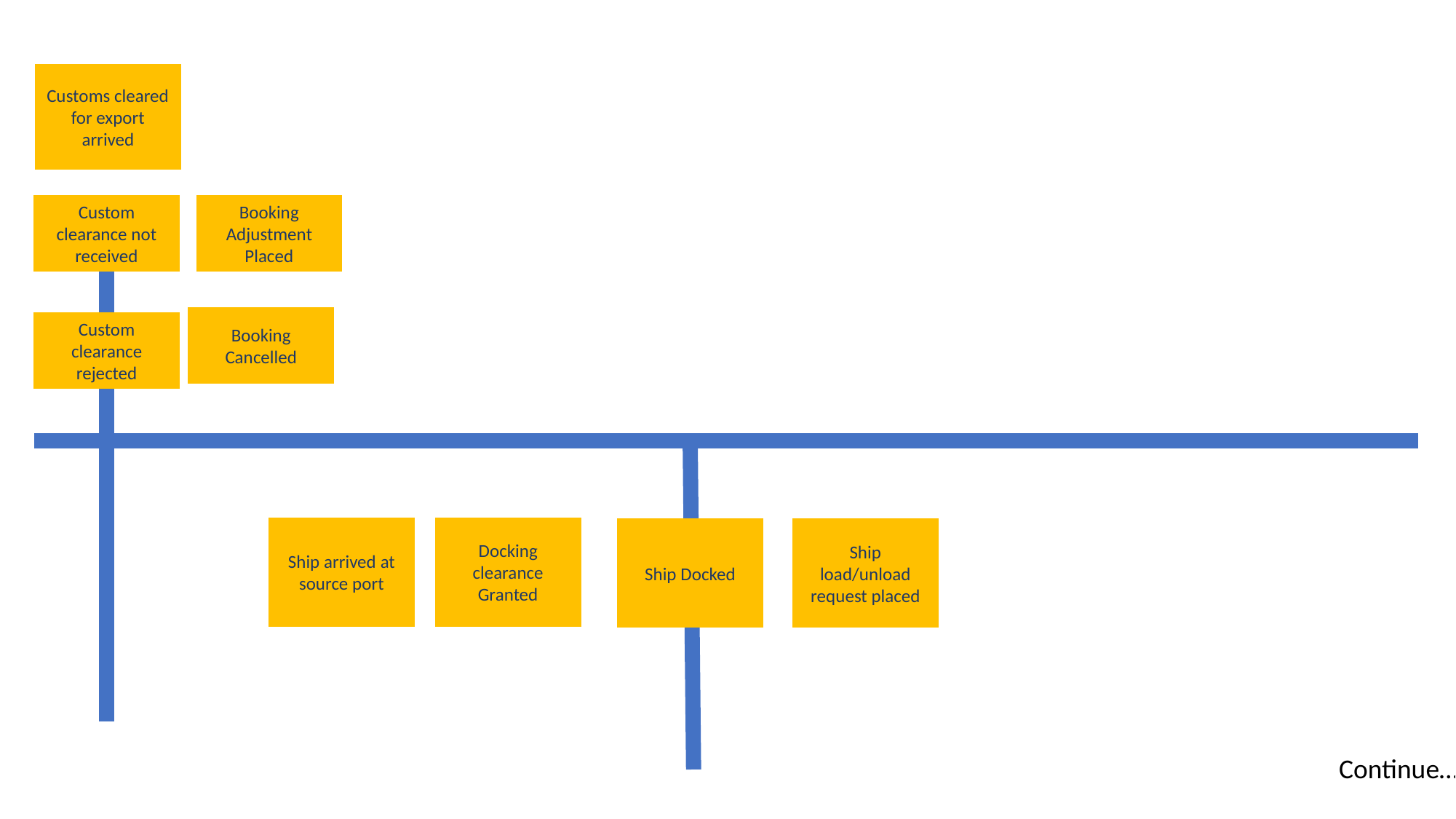

Customs cleared for export arrived
Custom clearance not received
Booking Adjustment Placed
Booking Cancelled
Custom clearance rejected
Docking clearance Granted
Ship arrived at source port
Ship load/unload request placed
Ship Docked
Continue…